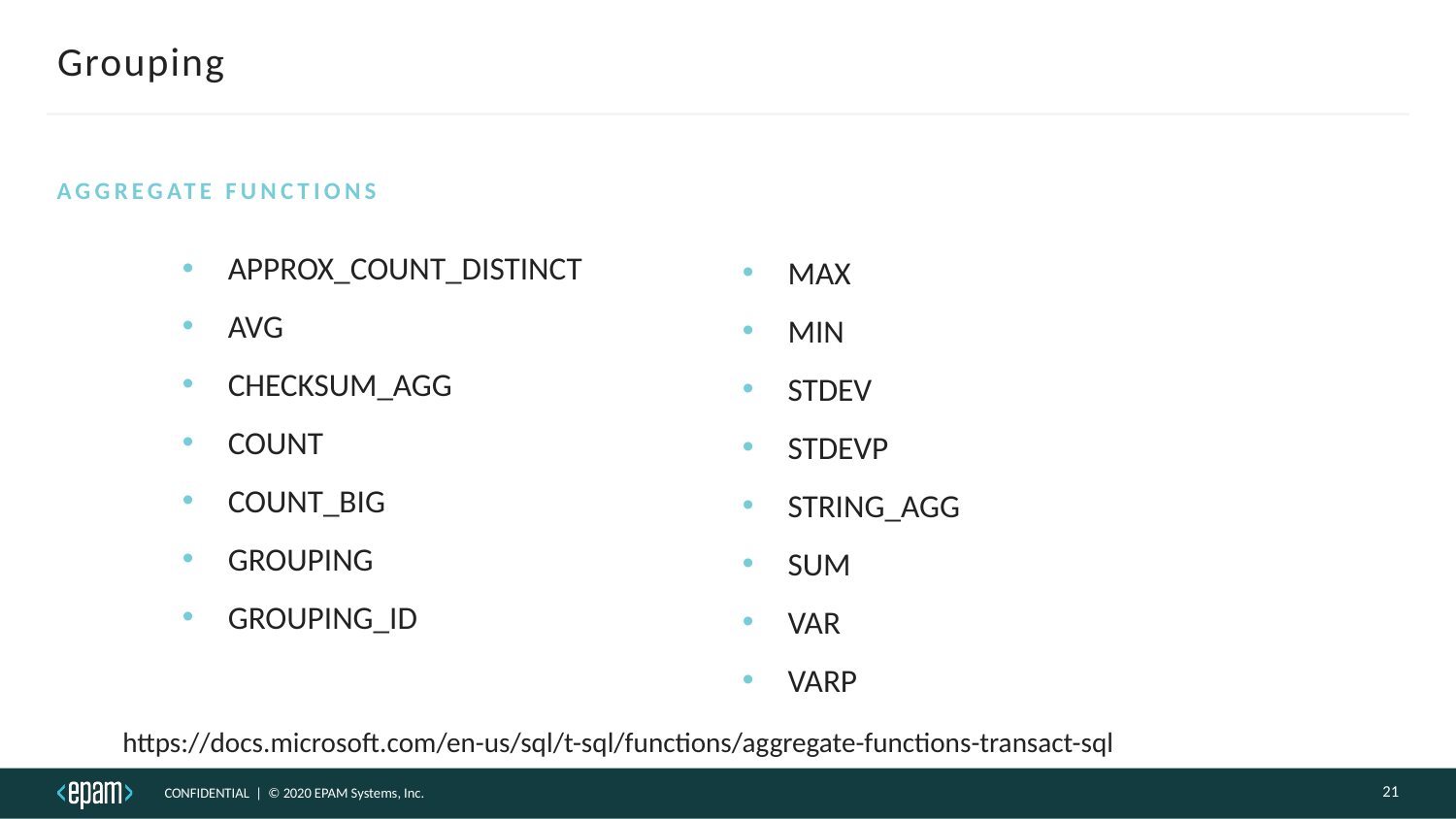

# Grouping
Aggregate Functions
APPROX_COUNT_DISTINCT
AVG
CHECKSUM_AGG
COUNT
COUNT_BIG
GROUPING
GROUPING_ID
MAX
MIN
STDEV
STDEVP
STRING_AGG
SUM
VAR
VARP
https://docs.microsoft.com/en-us/sql/t-sql/functions/aggregate-functions-transact-sql
21